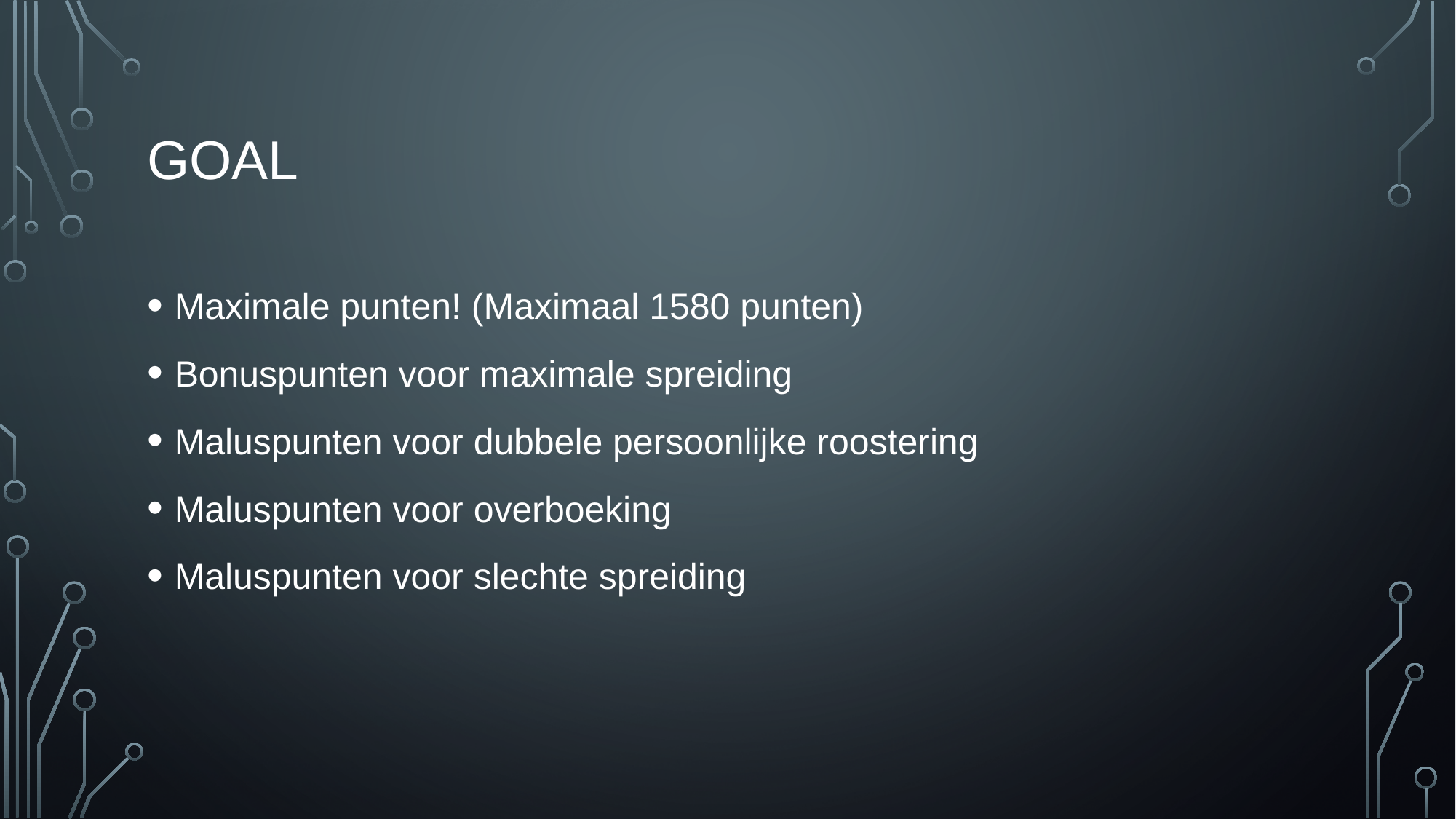

# Goal
Maximale punten! (Maximaal 1580 punten)
Bonuspunten voor maximale spreiding
Maluspunten voor dubbele persoonlijke roostering
Maluspunten voor overboeking
Maluspunten voor slechte spreiding